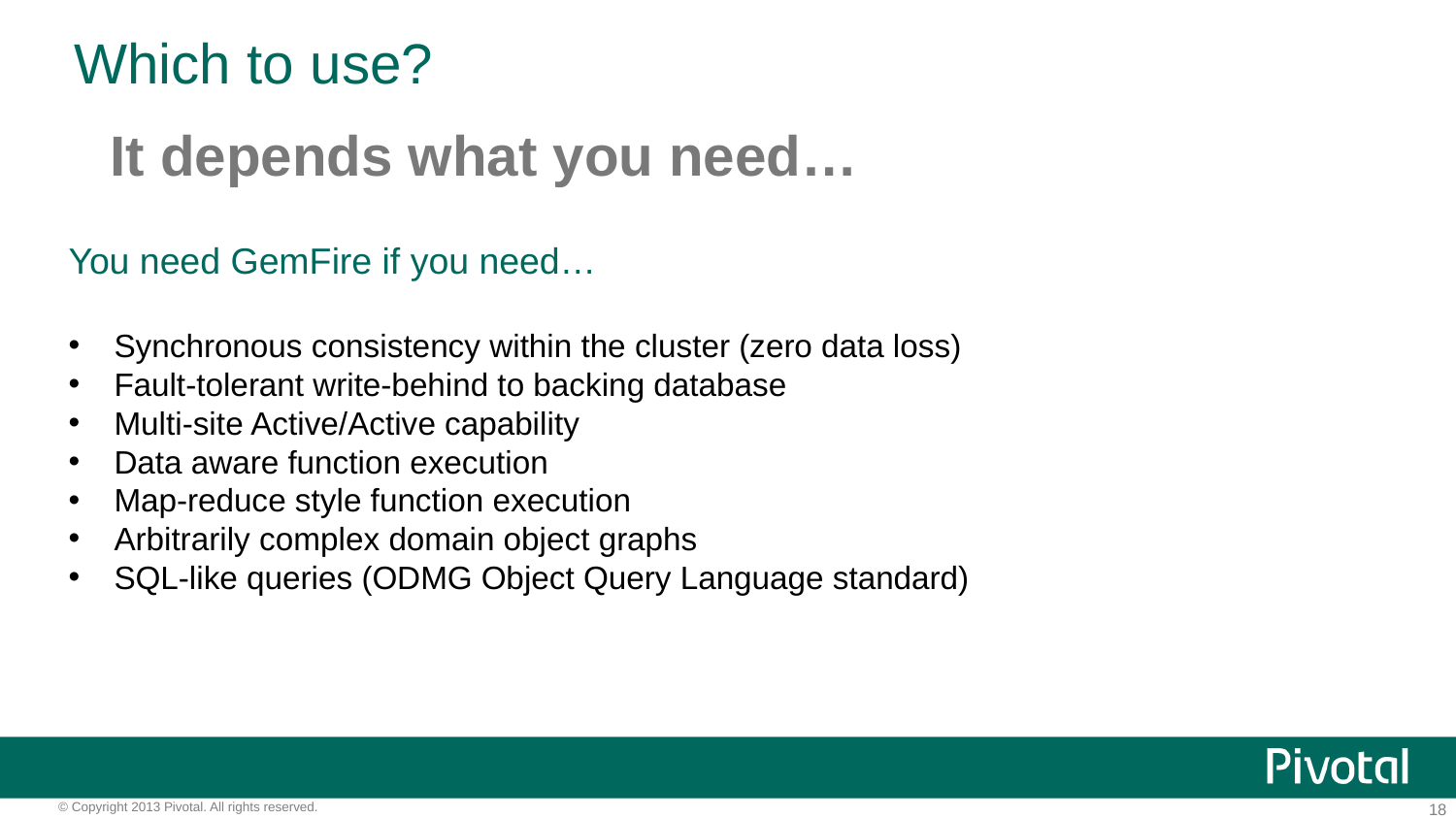

Which to use?
It depends what you need…
You need GemFire if you need…

Synchronous consistency within the cluster (zero data loss)
Fault-tolerant write-behind to backing database
Multi-site Active/Active capability
Data aware function execution
Map-reduce style function execution
Arbitrarily complex domain object graphs
SQL-like queries (ODMG Object Query Language standard)